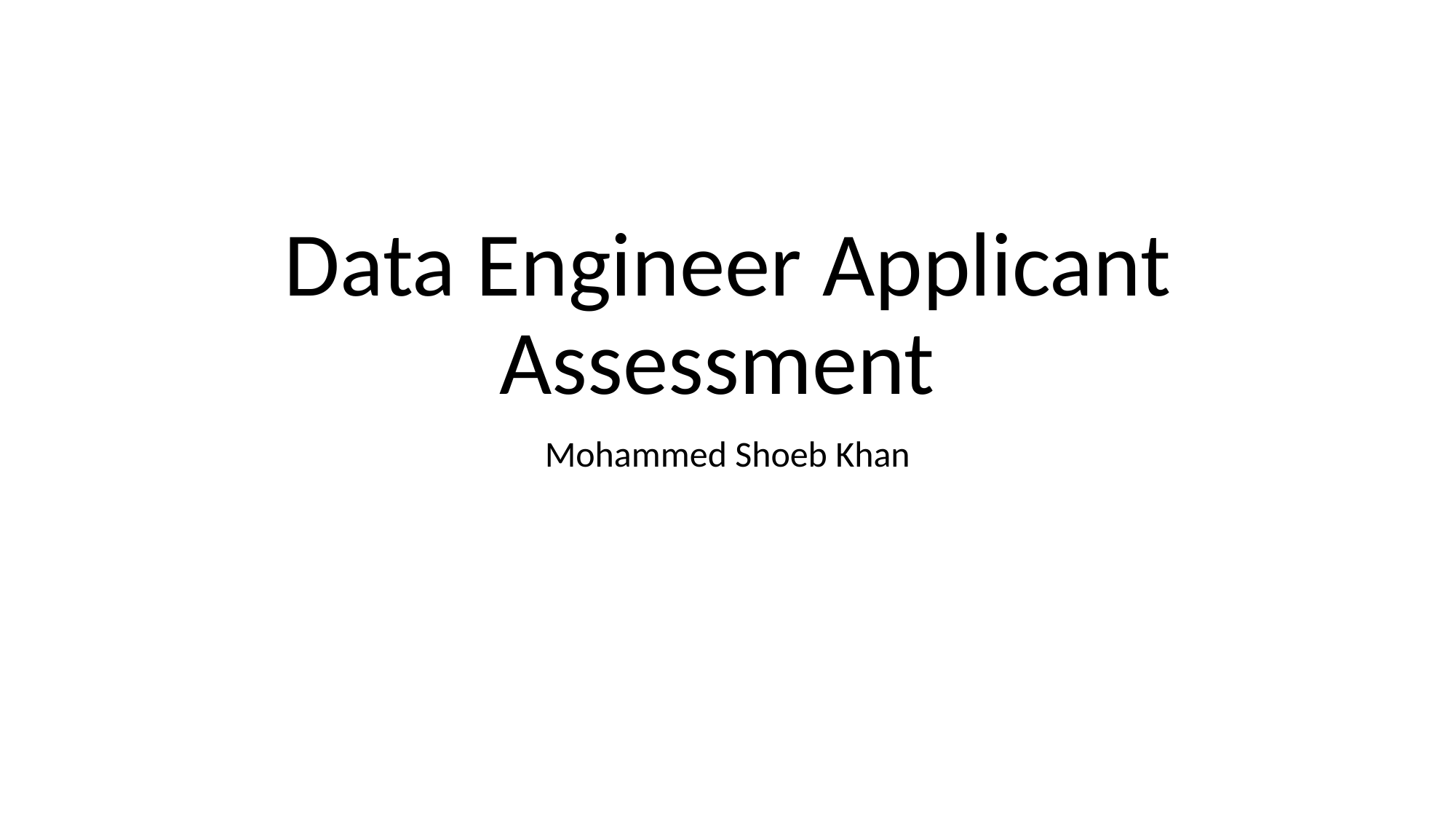

# Data Engineer Applicant Assessment
Mohammed Shoeb Khan